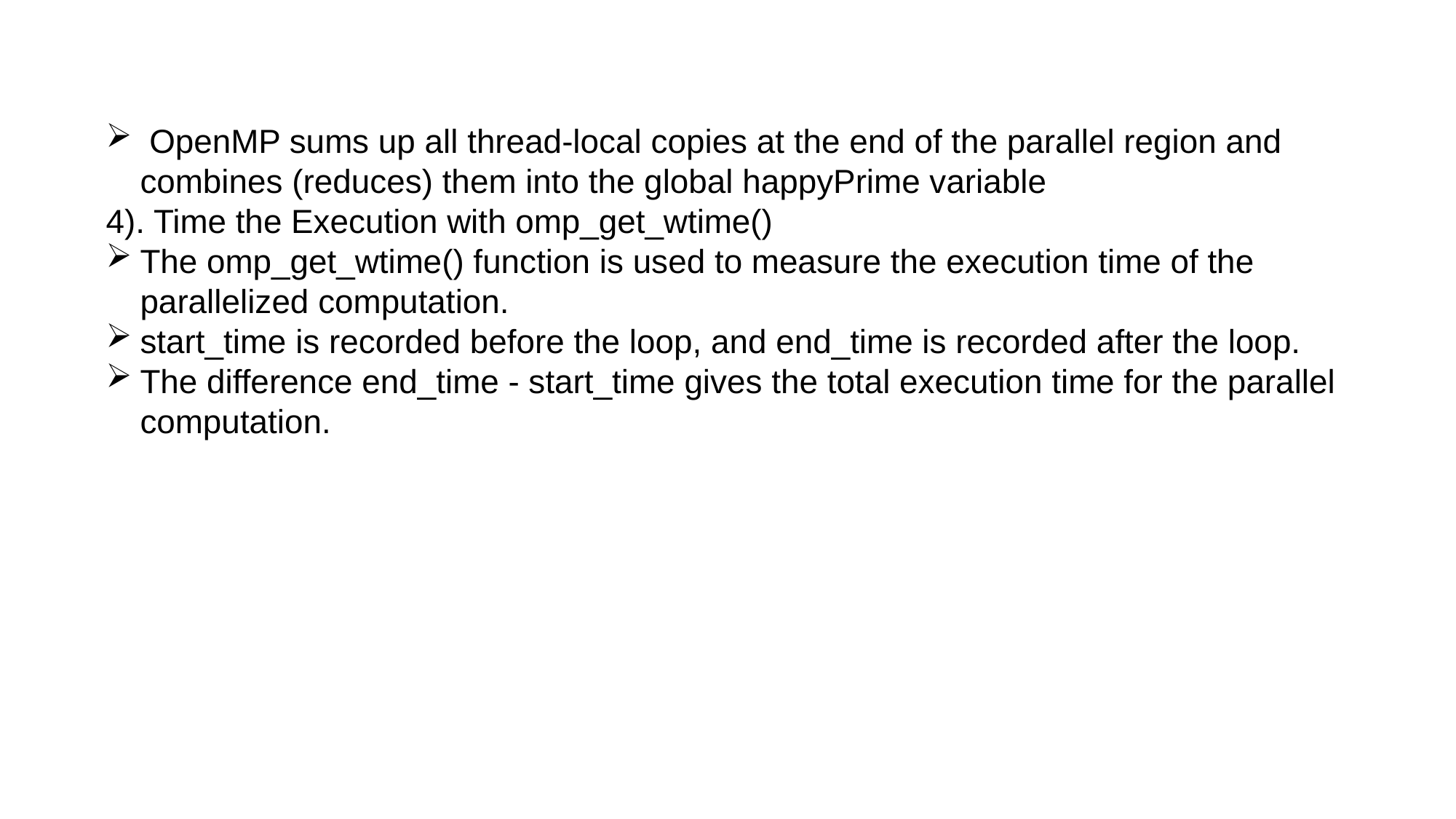

OpenMP sums up all thread-local copies at the end of the parallel region and combines (reduces) them into the global happyPrime variable
4). Time the Execution with omp_get_wtime()
The omp_get_wtime() function is used to measure the execution time of the parallelized computation.
start_time is recorded before the loop, and end_time is recorded after the loop.
The difference end_time - start_time gives the total execution time for the parallel computation.